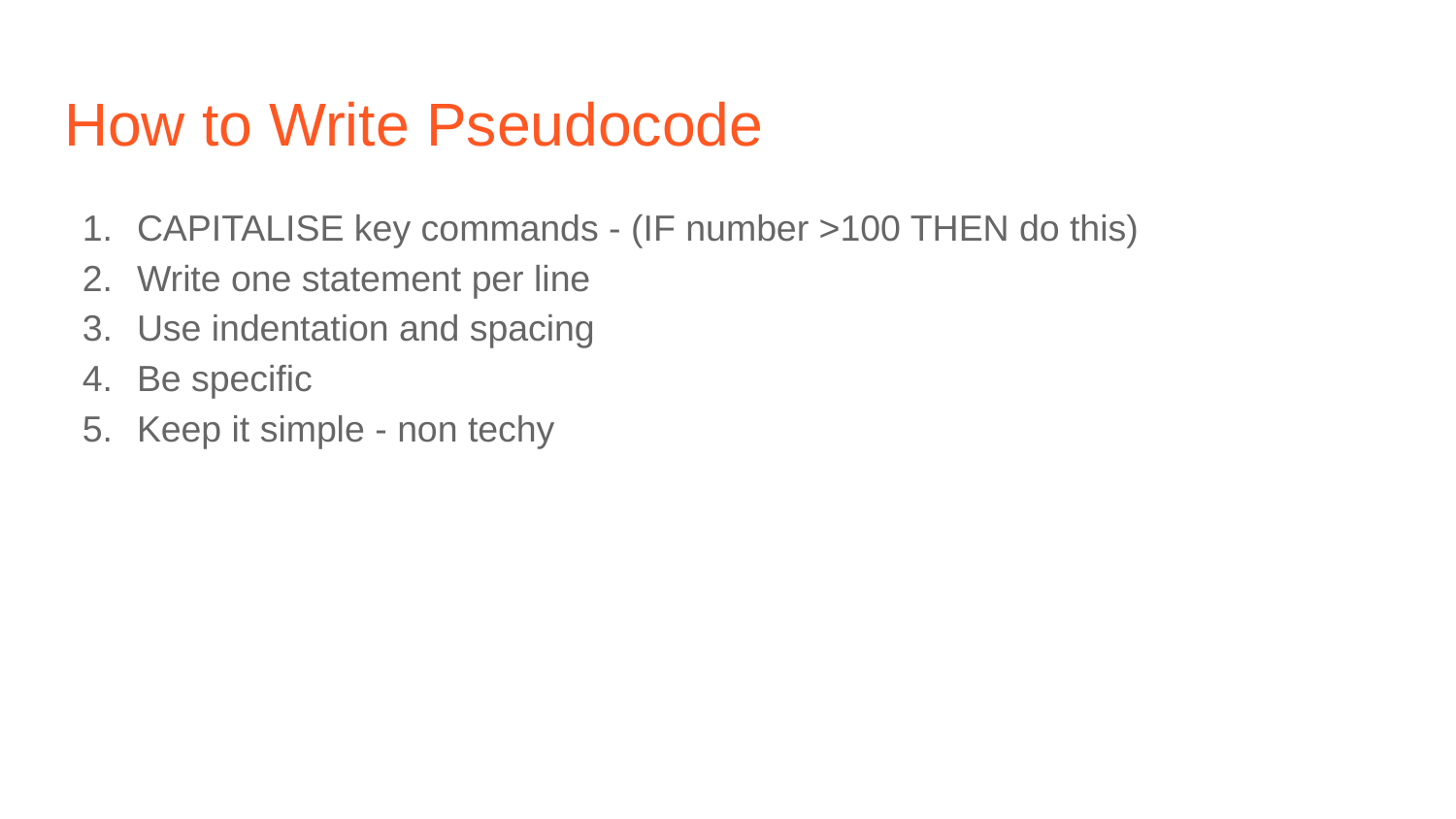

# How to Write Pseudocode
CAPITALISE key commands - (IF number >100 THEN do this)
Write one statement per line
Use indentation and spacing
Be specific
Keep it simple - non techy